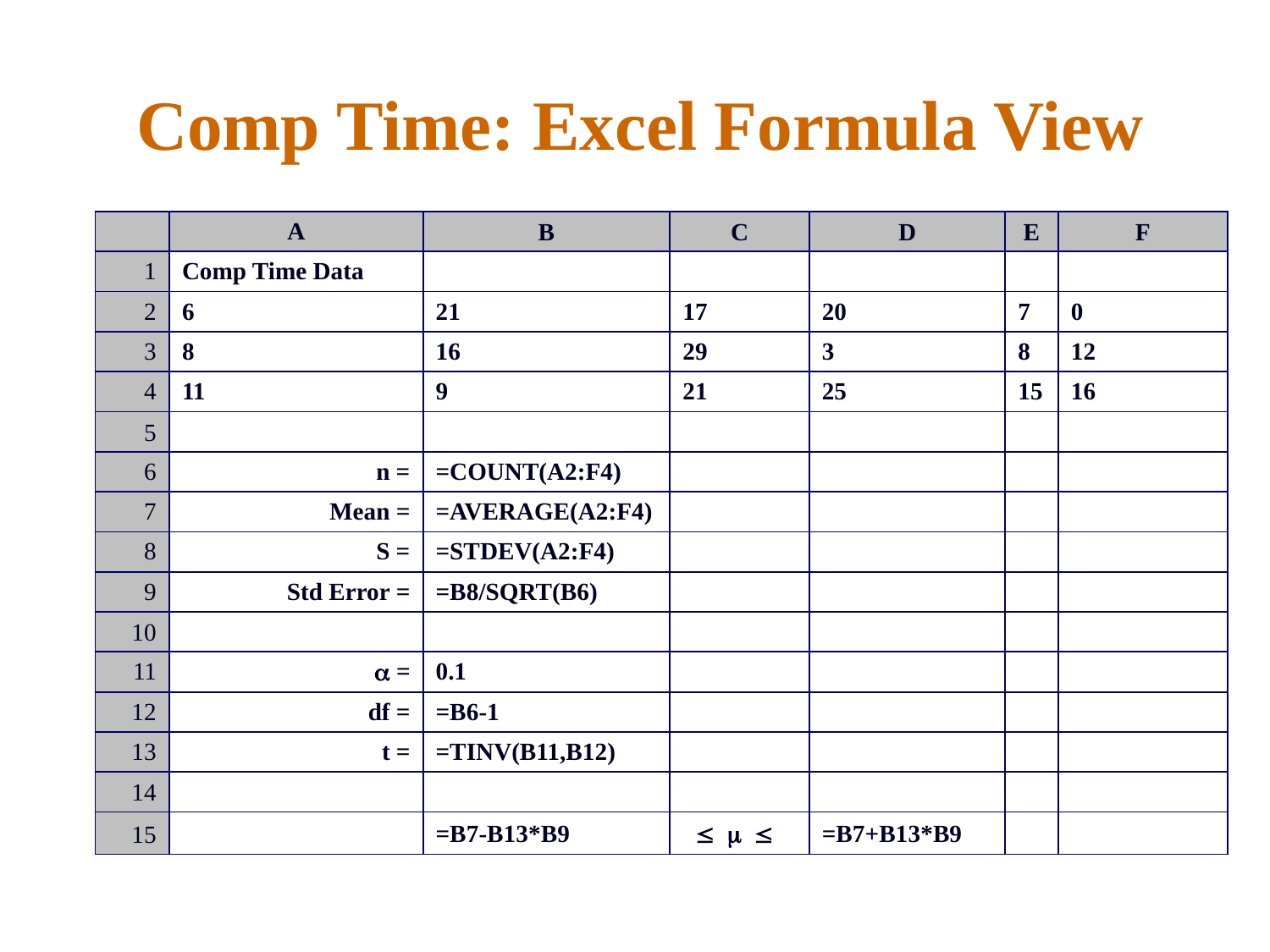

# Comp Time: Excel Formula View
|  | A | B | C | D | E | F |
| --- | --- | --- | --- | --- | --- | --- |
| 1 | Comp Time Data |  |  |  |  |  |
| 2 | 6 | 21 | 17 | 20 | 7 | 0 |
| 3 | 8 | 16 | 29 | 3 | 8 | 12 |
| 4 | 11 | 9 | 21 | 25 | 15 | 16 |
| 5 |  |  |  |  |  |  |
| 6 | n = | =COUNT(A2:F4) |  |  |  |  |
| 7 | Mean = | =AVERAGE(A2:F4) |  |  |  |  |
| 8 | S = | =STDEV(A2:F4) |  |  |  |  |
| 9 | Std Error = | =B8/SQRT(B6) |  |  |  |  |
| 10 |  |  |  |  |  |  |
| 11 | α = | 0.1 |  |  |  |  |
| 12 | df = | =B6-1 |  |  |  |  |
| 13 | t = | =TINV(B11,B12) |  |  |  |  |
| 14 |  |  |  |  |  |  |
| 15 |  | =B7-B13\*B9 | ≤ μ ≤ | =B7+B13\*B9 |  |  |